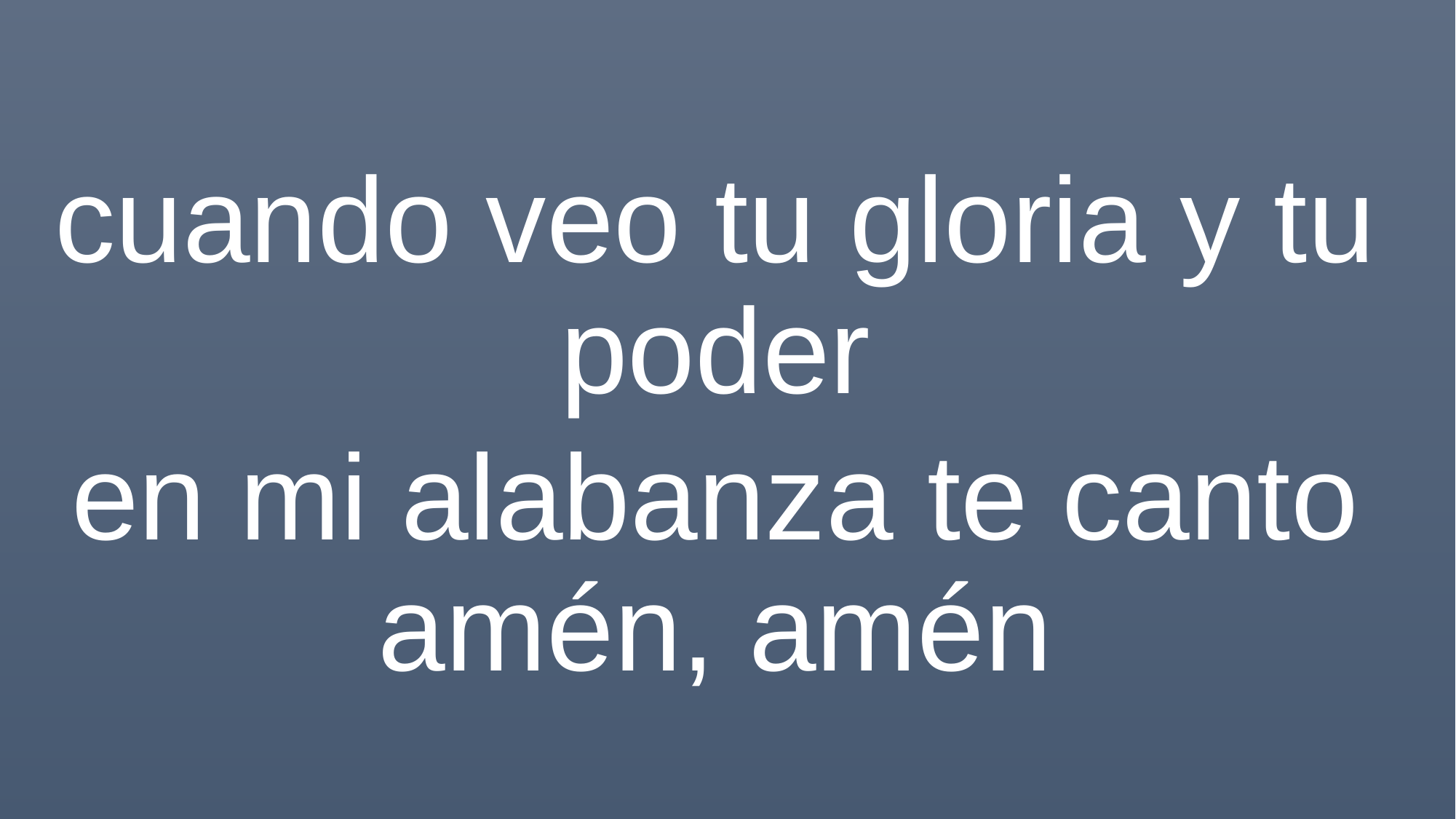

cuando veo tu gloria y tu poder
en mi alabanza te canto amén, amén